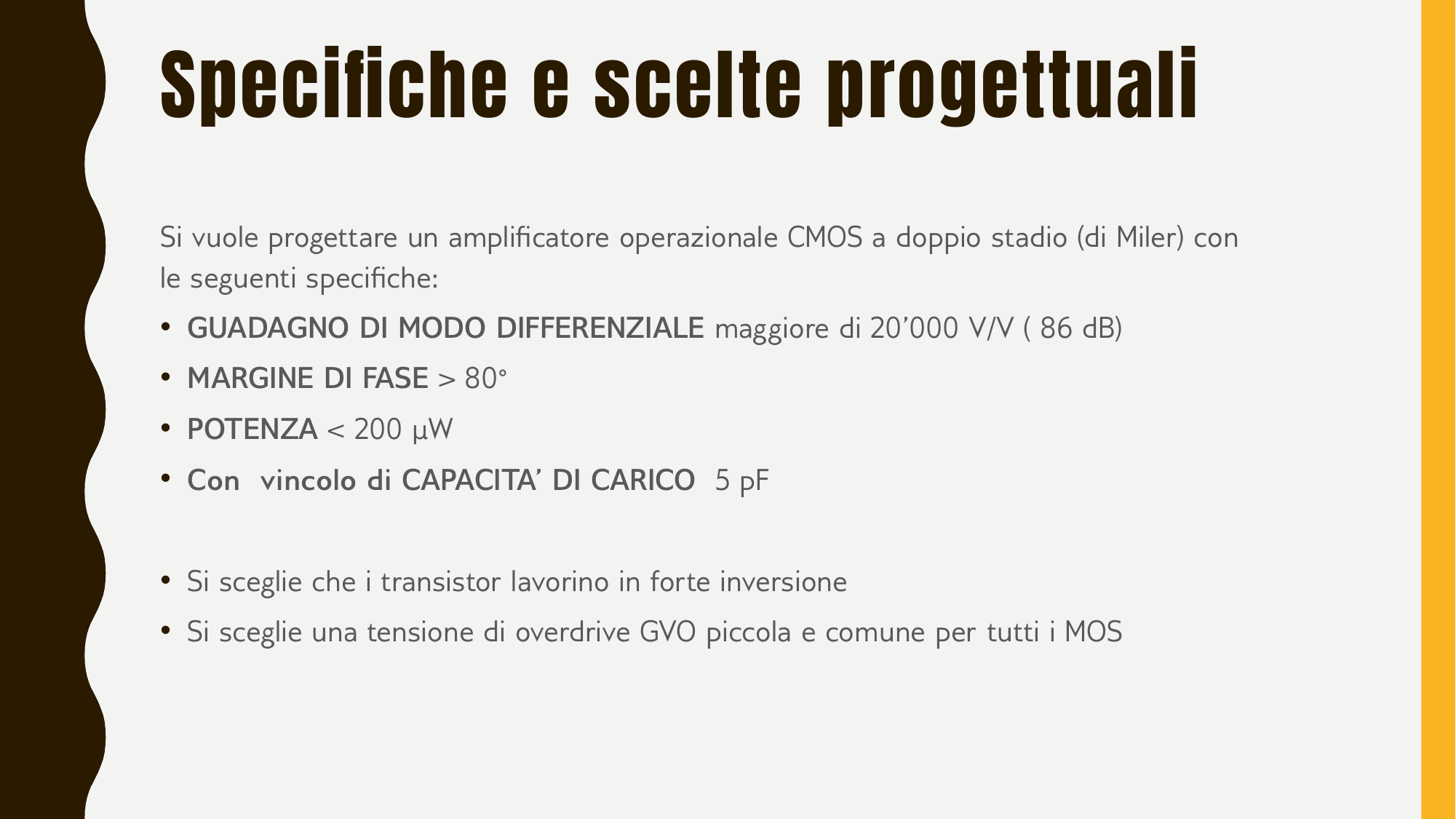

# Specifiche e scelte progettuali
Si vuole progettare un amplificatore operazionale CMOS a doppio stadio (di Miler) con le seguenti specifiche:
GUADAGNO DI MODO DIFFERENZIALE maggiore di 20’000 V/V ( 86 dB)
MARGINE DI FASE > 80°
POTENZA < 200 µW
Con  vincolo di CAPACITA’ DI CARICO  5 pF

Si sceglie che i transistor lavorino in forte inversione
Si sceglie una tensione di overdrive GVO piccola e comune per tutti i MOS